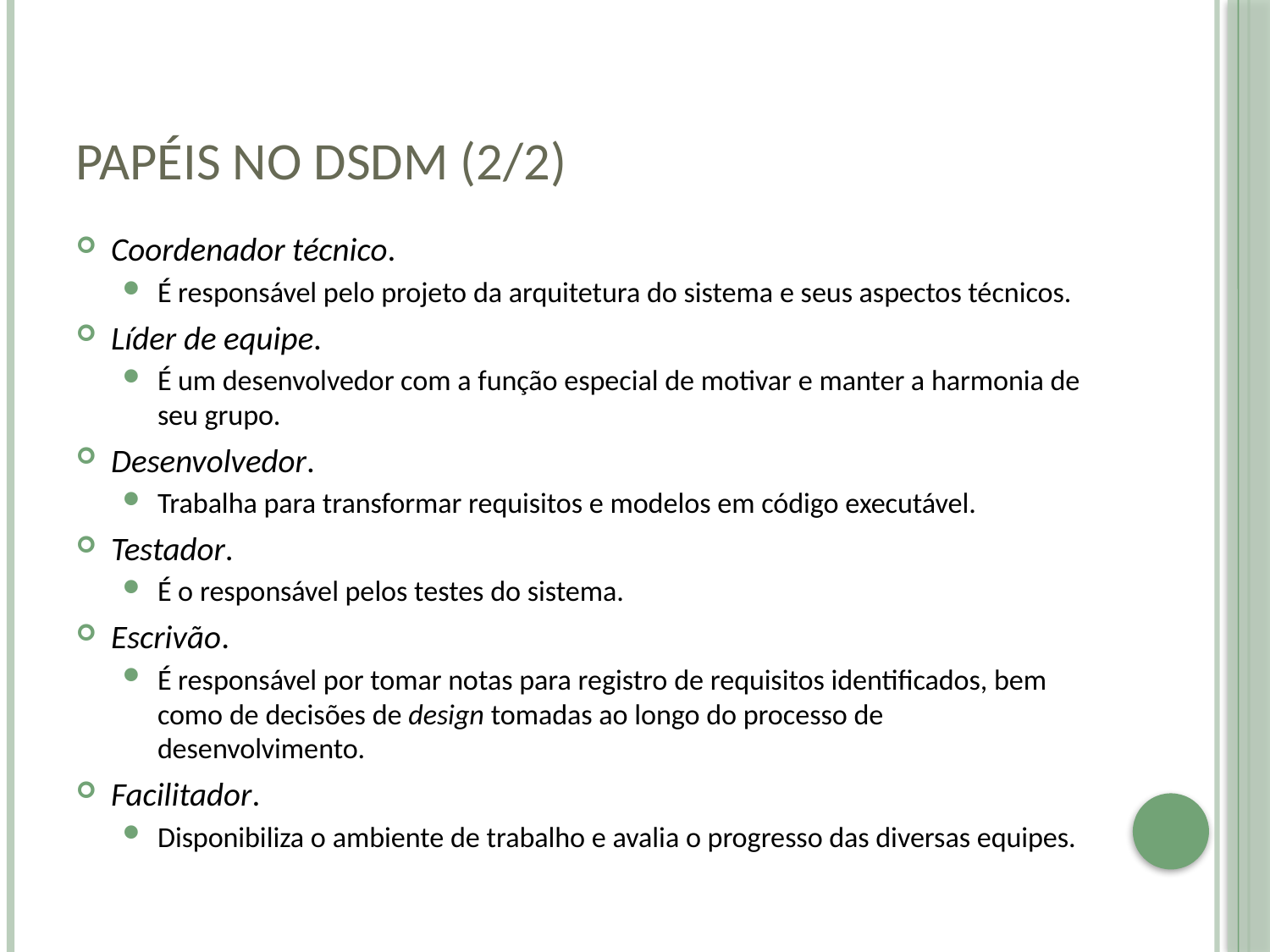

# Papéis no DSDM (2/2)
Coordenador técnico.
É responsável pelo projeto da arquitetura do sistema e seus aspectos técnicos.
Líder de equipe.
É um desenvolvedor com a função especial de motivar e manter a harmonia de seu grupo.
Desenvolvedor.
Trabalha para transformar requisitos e modelos em código executável.
Testador.
É o responsável pelos testes do sistema.
Escrivão.
É responsável por tomar notas para registro de requisitos identificados, bem como de decisões de design tomadas ao longo do processo de desenvolvimento.
Facilitador.
Disponibiliza o ambiente de trabalho e avalia o progresso das diversas equipes.